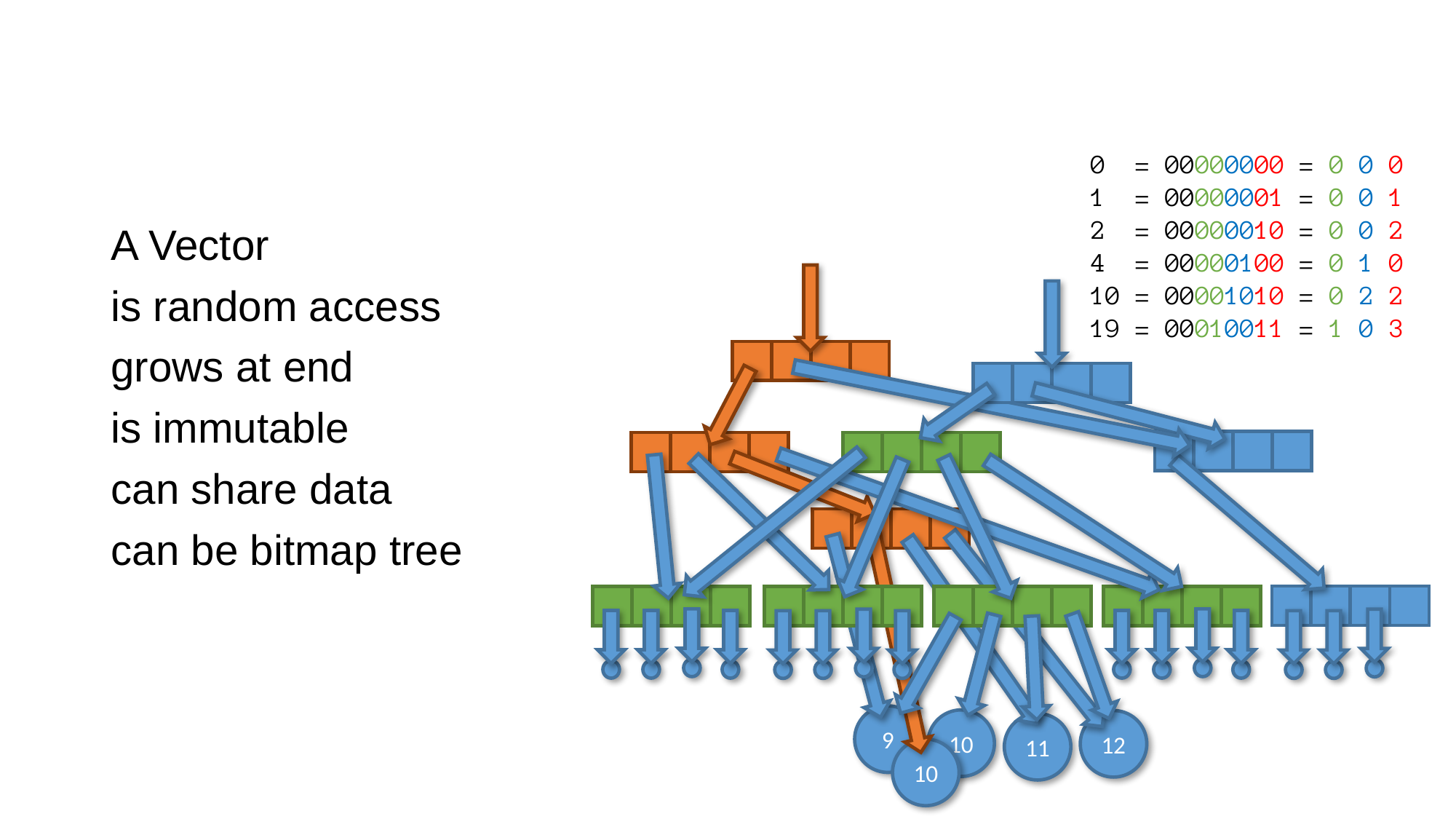

#
0  = 00000000 = 0 0 0
1  = 00000001 = 0 0 1
2  = 00000010 = 0 0 2
4  = 00000100 = 0 1 0
10 = 00001010 = 0 2 2
19 = 00010011 = 1 0 3
A Vector
is random access
grows at end
is immutable
can share data
can be bitmap tree

9
10
12
11
10